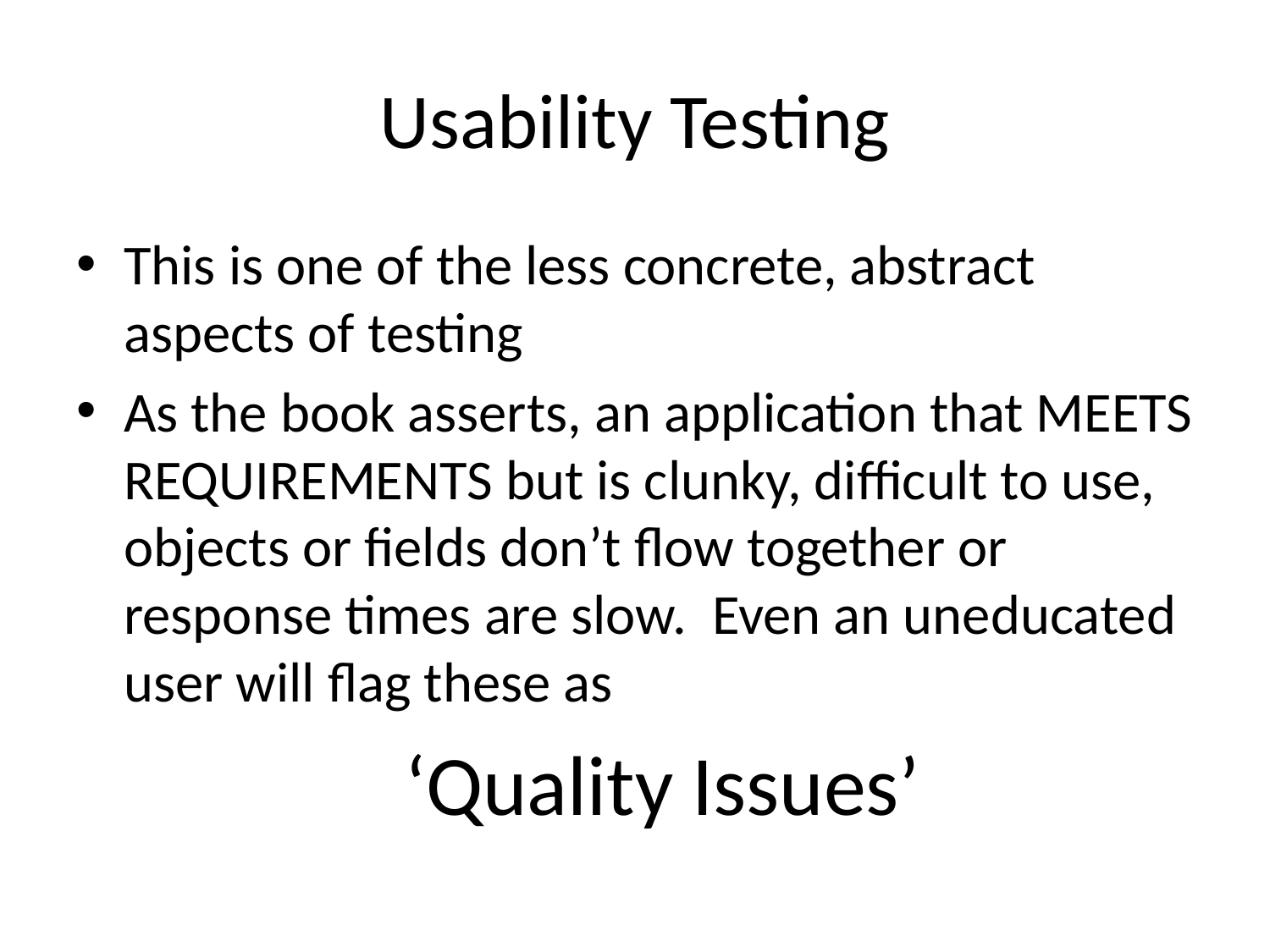

# Usability Testing
This is one of the less concrete, abstract aspects of testing
As the book asserts, an application that MEETS REQUIREMENTS but is clunky, difficult to use, objects or fields don’t flow together or response times are slow.  Even an uneducated user will flag these as
‘Quality Issues’